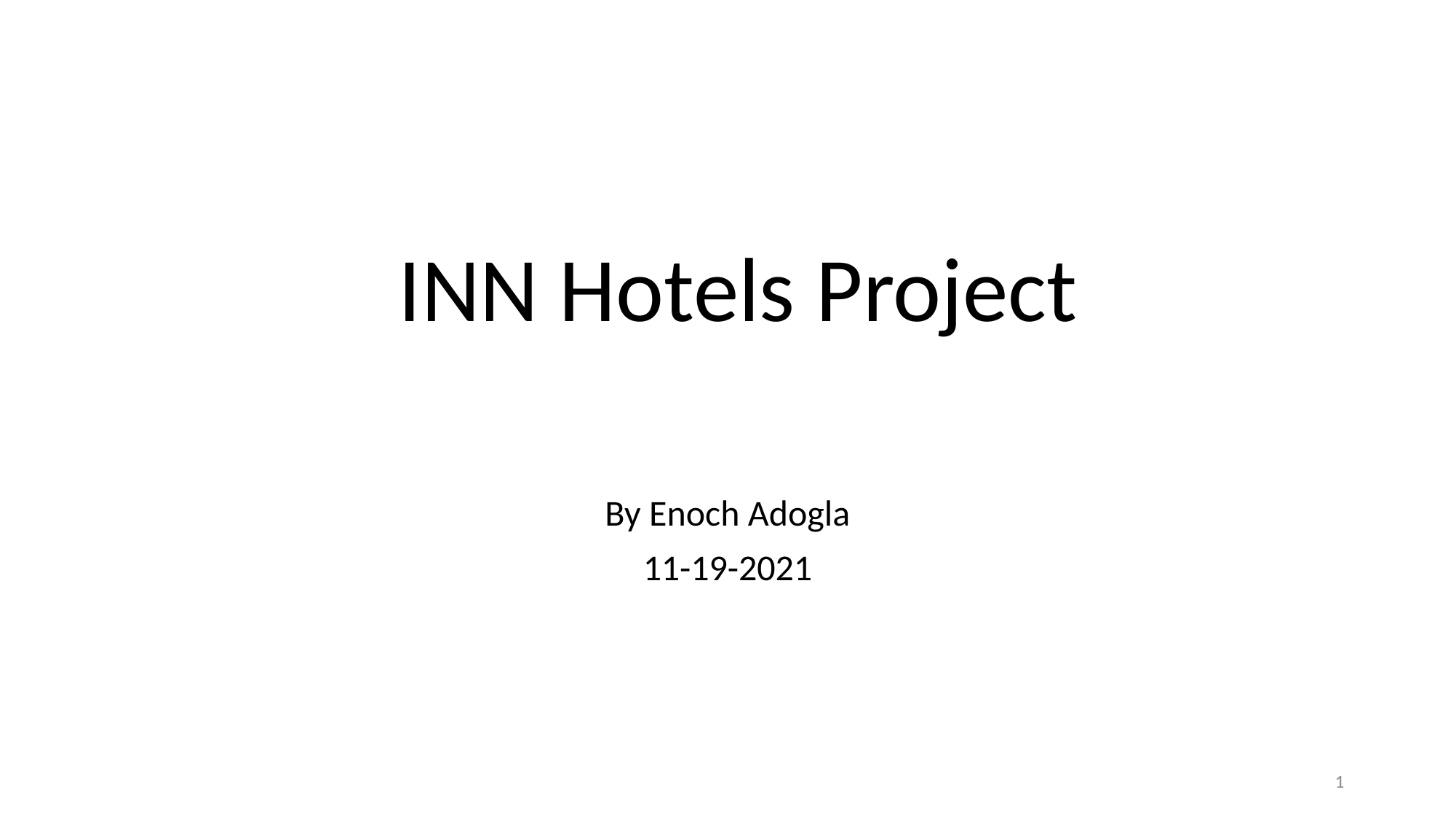

# INN Hotels Project

By Enoch Adogla
11-19-2021
1